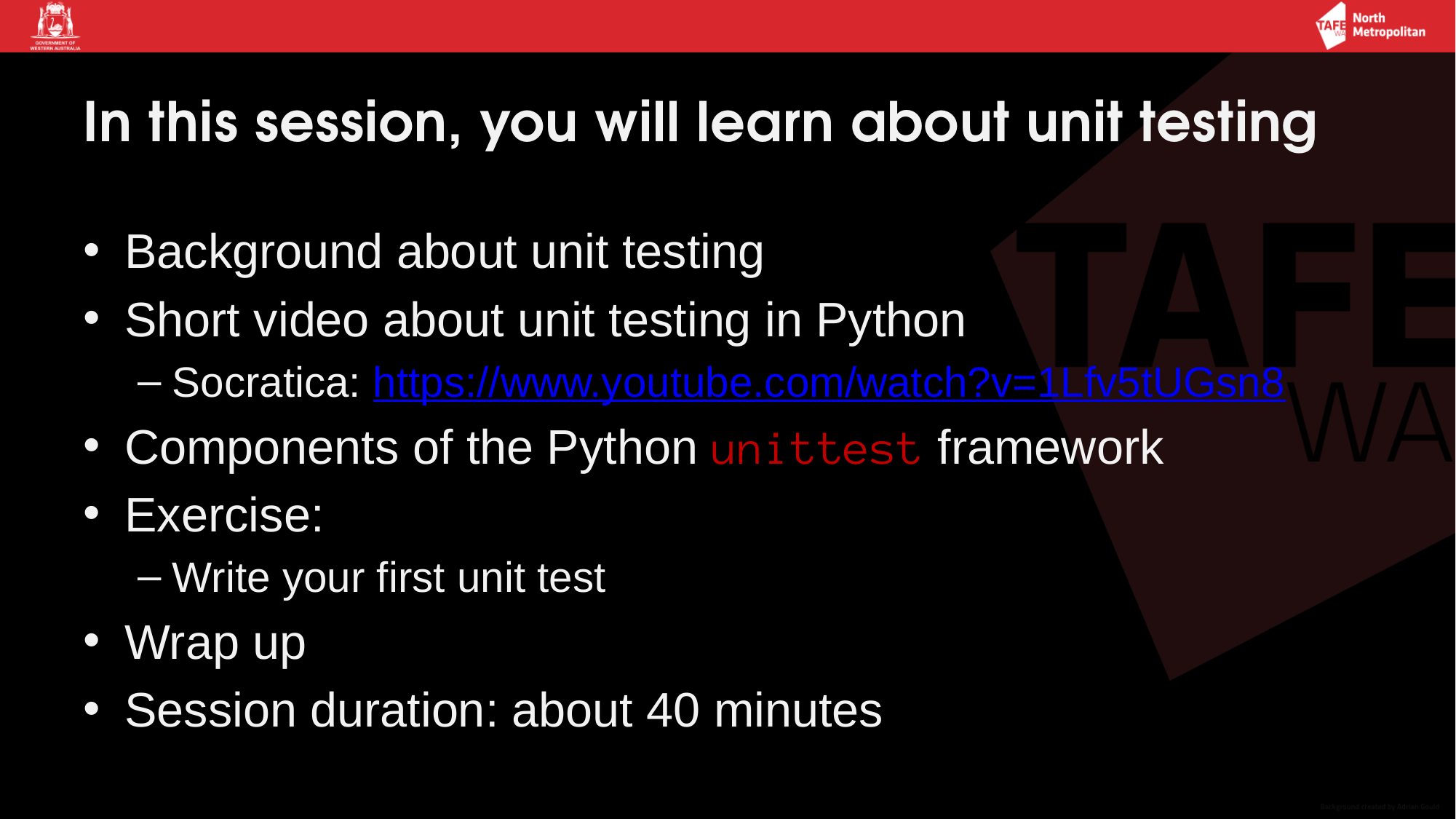

# In this session, you will learn about unit testing
Background about unit testing
Short video about unit testing in Python
Socratica: https://www.youtube.com/watch?v=1Lfv5tUGsn8
Components of the Python unittest framework
Exercise:
Write your first unit test
Wrap up
Session duration: about 40 minutes